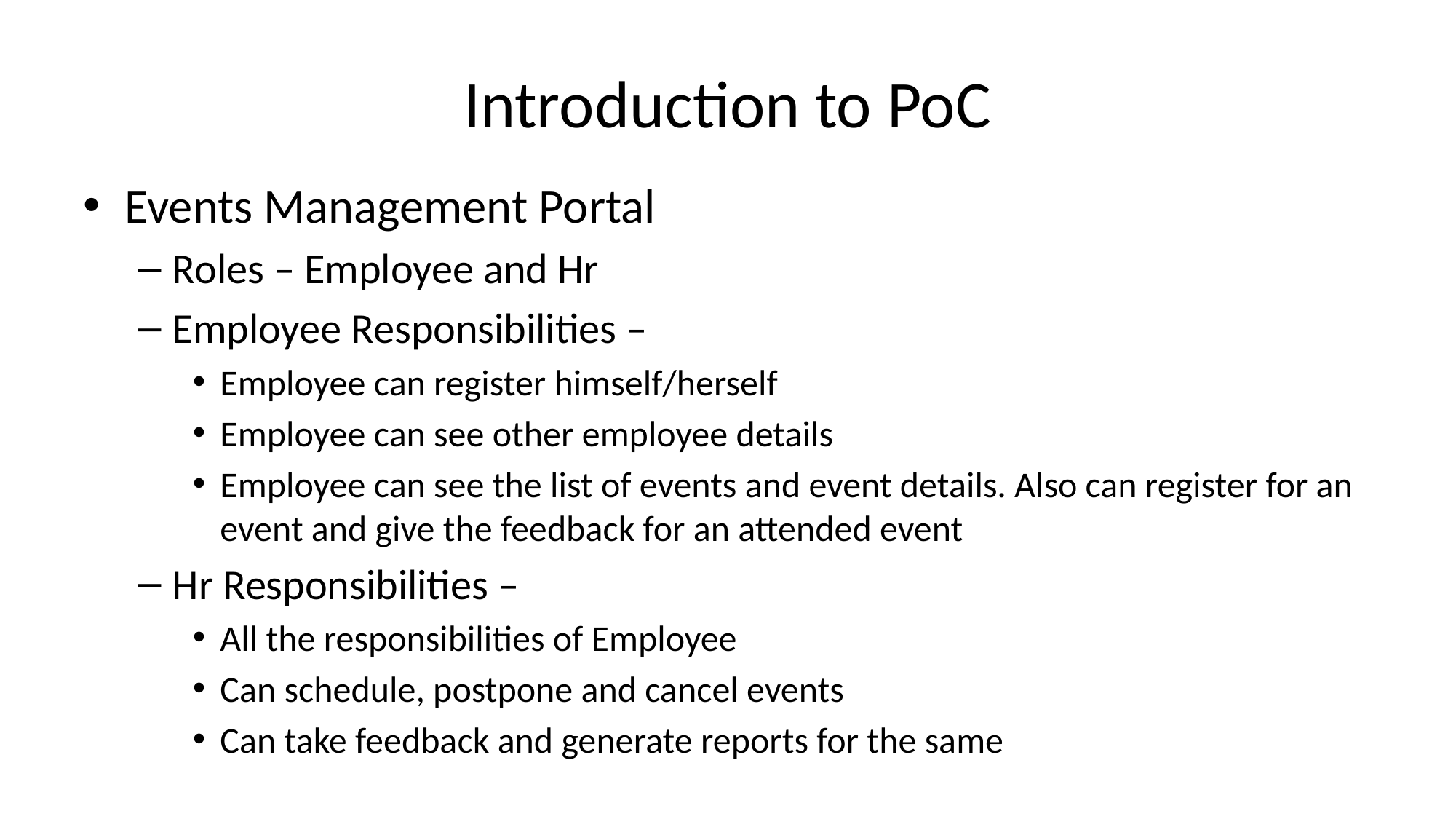

# Introduction to PoC
Events Management Portal
Roles – Employee and Hr
Employee Responsibilities –
Employee can register himself/herself
Employee can see other employee details
Employee can see the list of events and event details. Also can register for an event and give the feedback for an attended event
Hr Responsibilities –
All the responsibilities of Employee
Can schedule, postpone and cancel events
Can take feedback and generate reports for the same